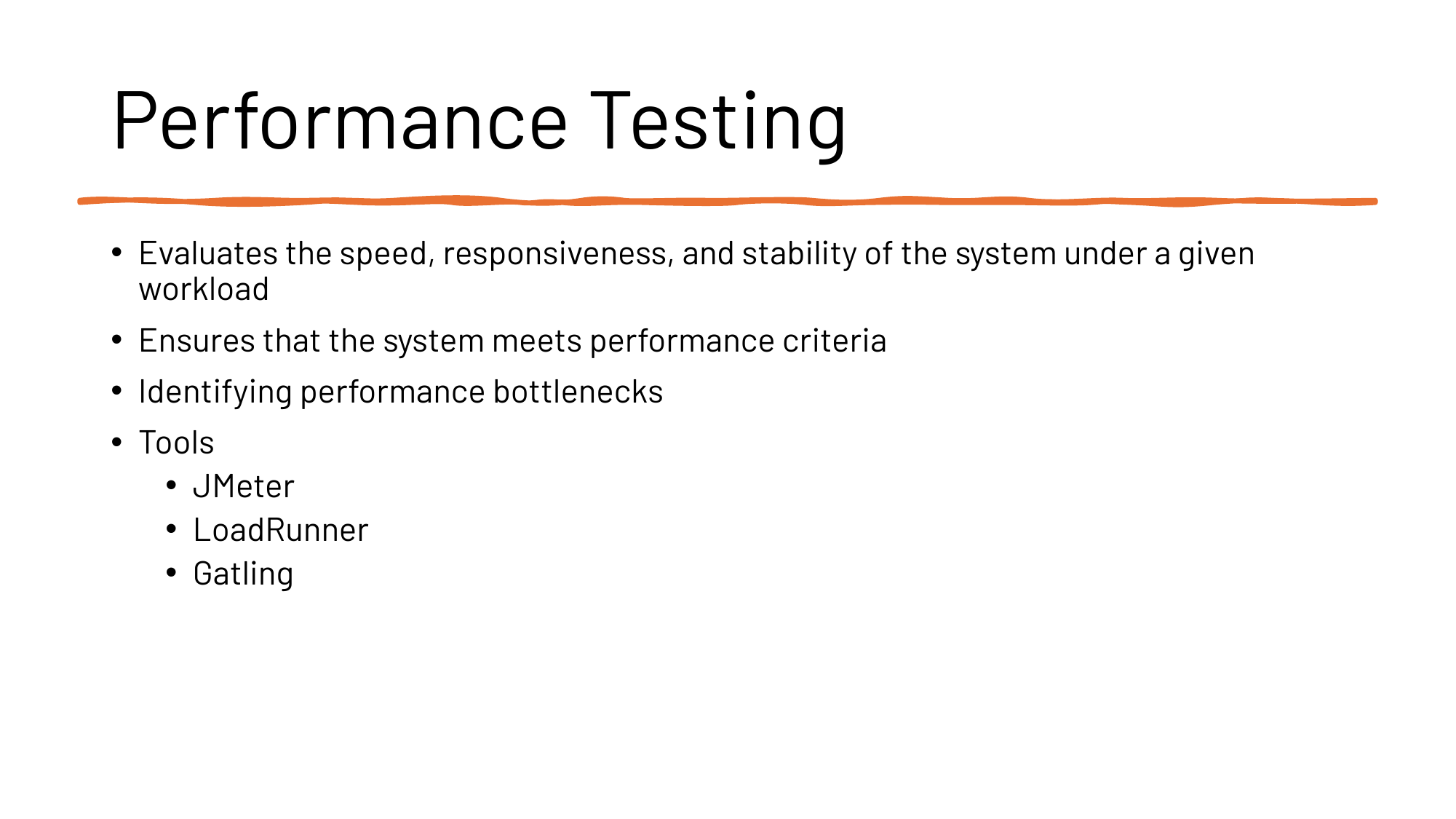

# Performance Testing

Evaluates the speed, responsiveness, and stability of the system under a given workload
Ensures that the system meets performance criteria
Identifying performance bottlenecks
Tools
JMeter
LoadRunner
Gatling